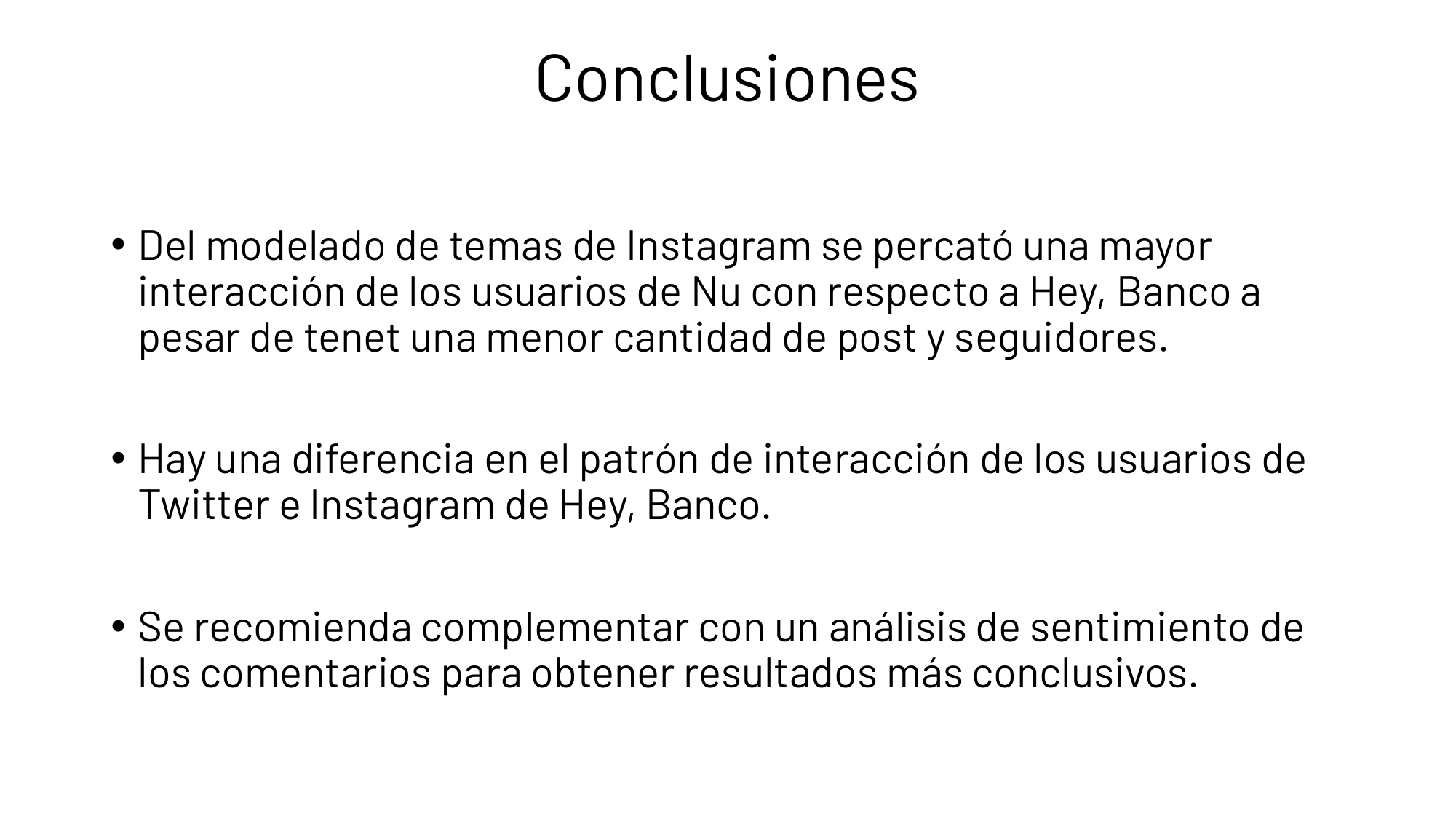

# Conclusiones
Del modelado de temas de Instagram se percató una mayor interacción de los usuarios de Nu con respecto a Hey, Banco a pesar de tenet una menor cantidad de post y seguidores.

Hay una diferencia en el patrón de interacción de los usuarios de Twitter e Instagram de Hey, Banco.

Se recomienda complementar con un análisis de sentimiento de los comentarios para obtener resultados más conclusivos.